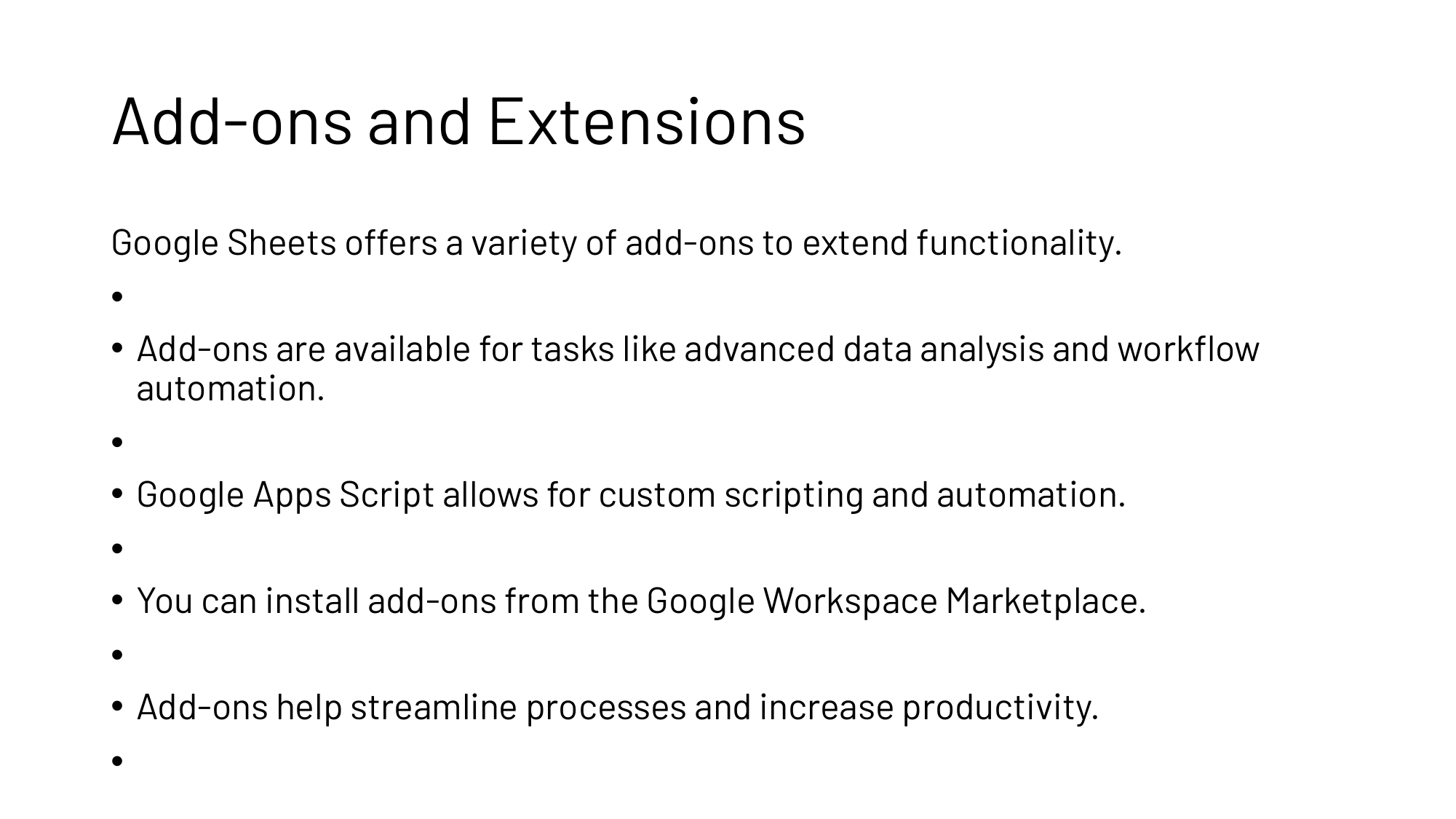

# Add-ons and Extensions
Google Sheets offers a variety of add-ons to extend functionality.

Add-ons are available for tasks like advanced data analysis and workflow automation.

Google Apps Script allows for custom scripting and automation.

You can install add-ons from the Google Workspace Marketplace.

Add-ons help streamline processes and increase productivity.